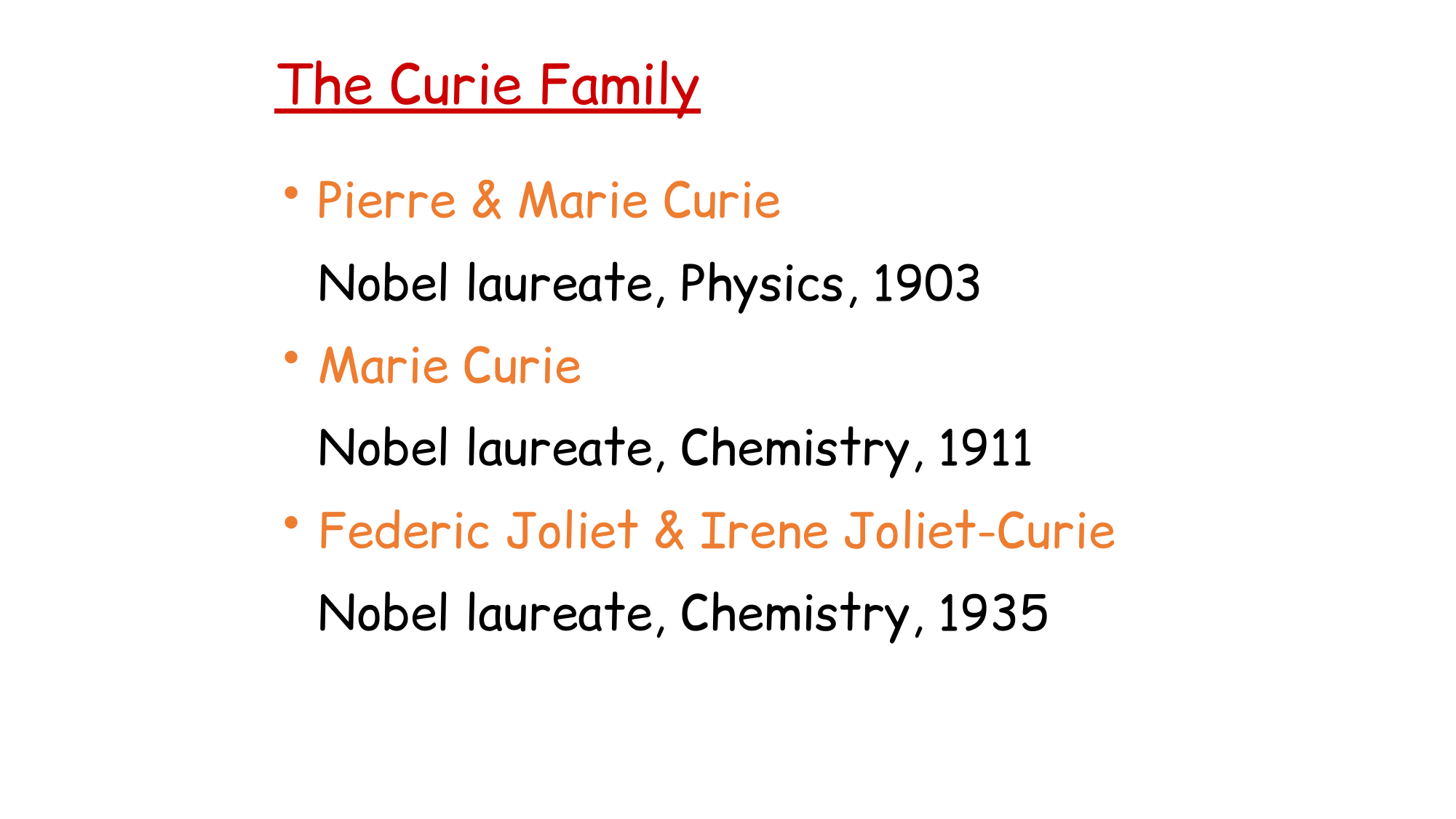

# The Curie Family
Pierre & Marie Curie
	Nobel laureate, Physics, 1903
Marie Curie
	Nobel laureate, Chemistry, 1911
Federic Joliet & Irene Joliet-Curie
	Nobel laureate, Chemistry, 1935